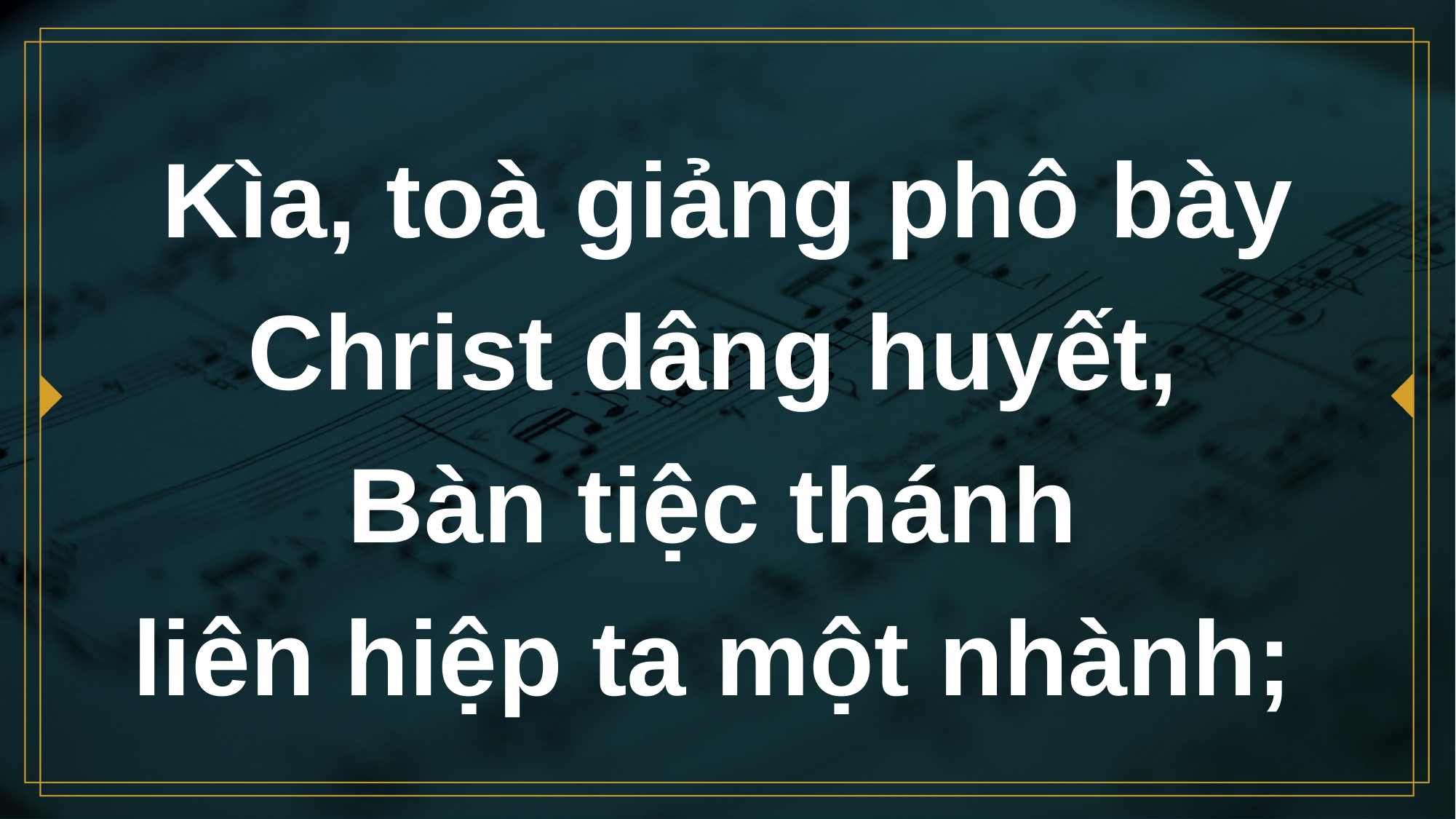

# Kìa, toà giảng phô bày Christ dâng huyết, Bàn tiệc thánh liên hiệp ta một nhành;